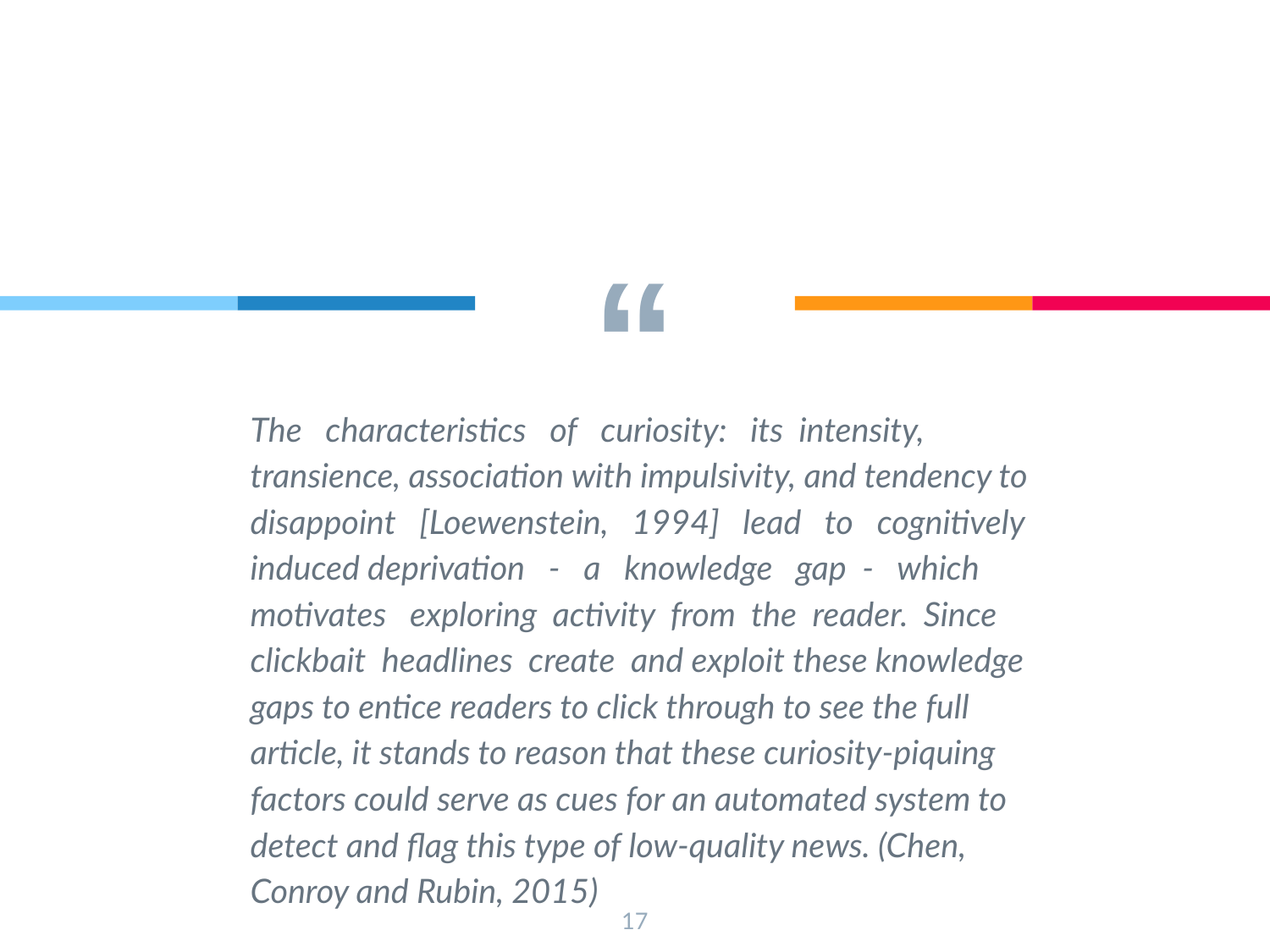

The   characteristics   of   curiosity:   its  intensity, transience, association with impulsivity, and tendency to disappoint   [Loewenstein,   1994]   lead   to   cognitively   induced deprivation   -   a   knowledge   gap  -   which   motivates   exploring  activity  from  the  reader.  Since  clickbait  headlines  create  and exploit these knowledge gaps to entice readers to click through to see the full article, it stands to reason that these curiosity-piquing factors could serve as cues for an automated system to detect and flag this type of low-quality news. (Chen, Conroy and Rubin, 2015)
17